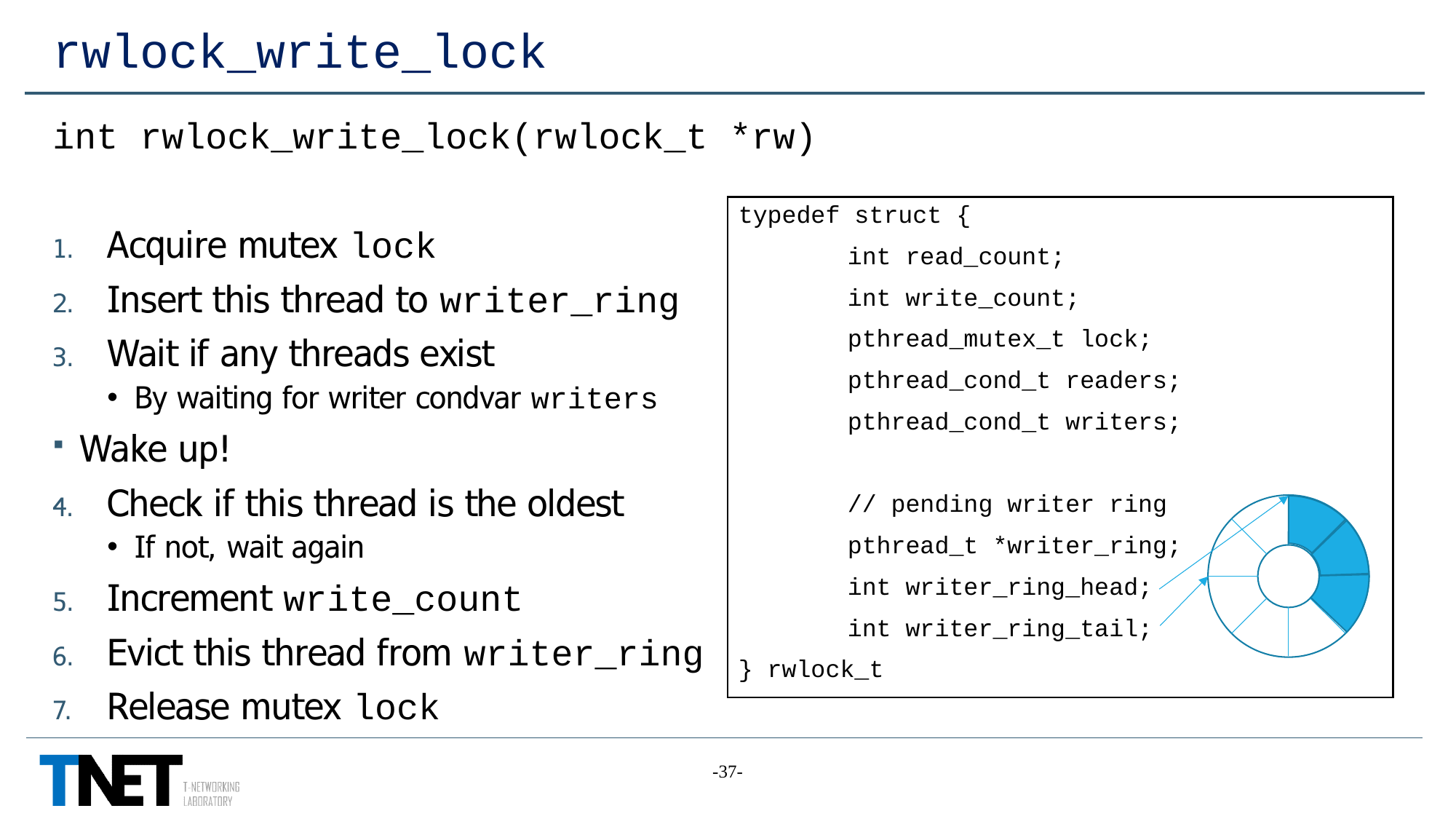

# rwlock_write_lock
int rwlock_write_lock(rwlock_t *rw)

Acquire mutex lock
Insert this thread to writer_ring
Wait if any threads exist
By waiting for writer condvar writers
Wake up!
Check if this thread is the oldest
If not, wait again
Increment write_count
Evict this thread from writer_ring
Release mutex lock
typedef struct {
	int read_count;
	int write_count;
	pthread_mutex_t lock;
	pthread_cond_t readers;
	pthread_cond_t writers;

	// pending writer ring
	pthread_t *writer_ring;
	int writer_ring_head;
	int writer_ring_tail;
} rwlock_t

-37-